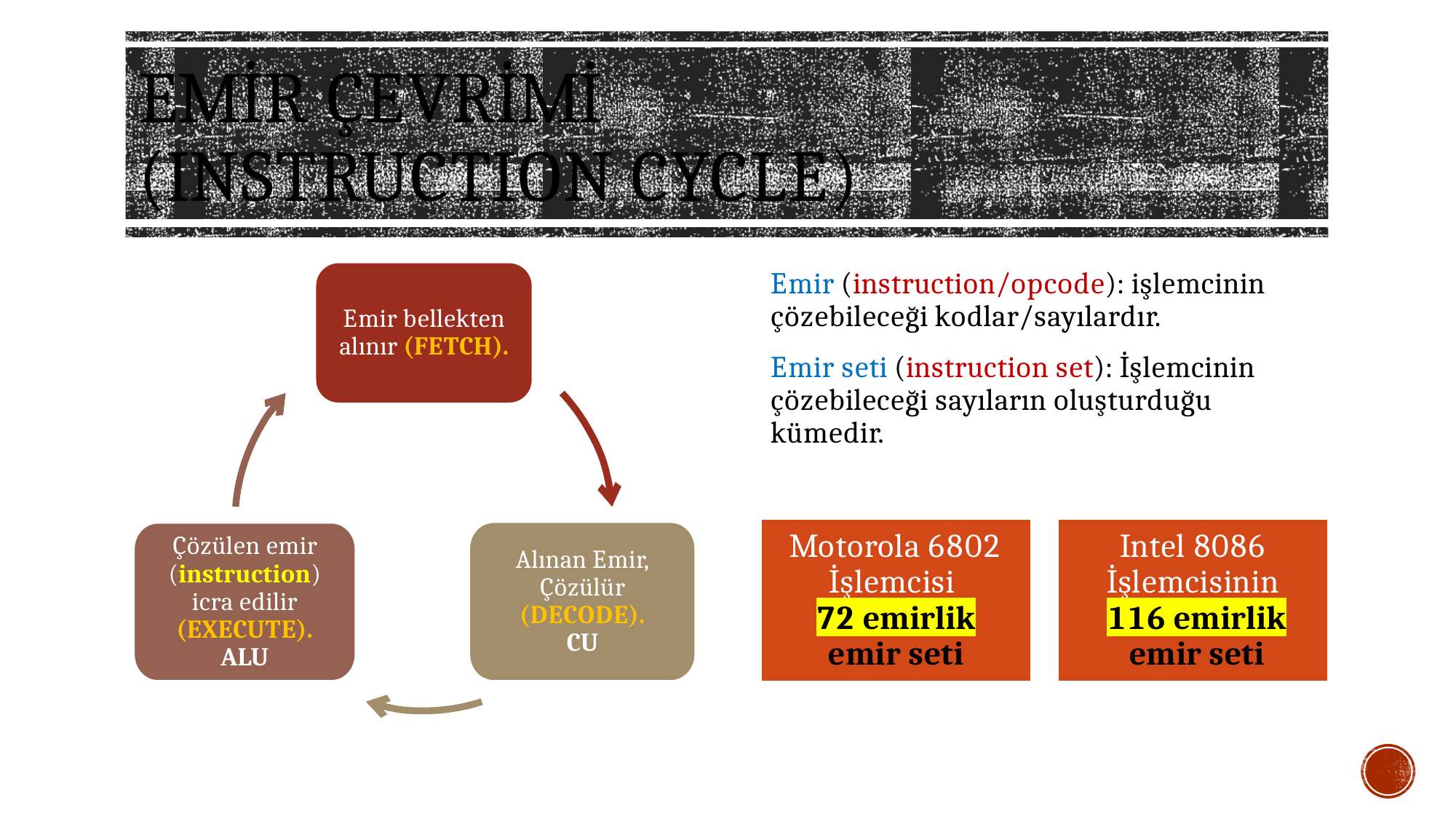

# Emir çevrimi (ınstructıon cycle)
Emir bellekten alınır (FETCH).
Emir (instruction/opcode): işlemcinin çözebileceği kodlar/sayılardır.
Emir seti (instruction set): İşlemcinin çözebileceği sayıların oluşturduğu kümedir.

Motorola 6802 İşlemcisi
72 emirlik
emir seti
Intel 8086 İşlemcisinin
 116 emirlik
 emir seti
Alınan Emir, Çözülür (DECODE).
CU
Çözülen emir (instruction) icra edilir (EXECUTE).
ALU